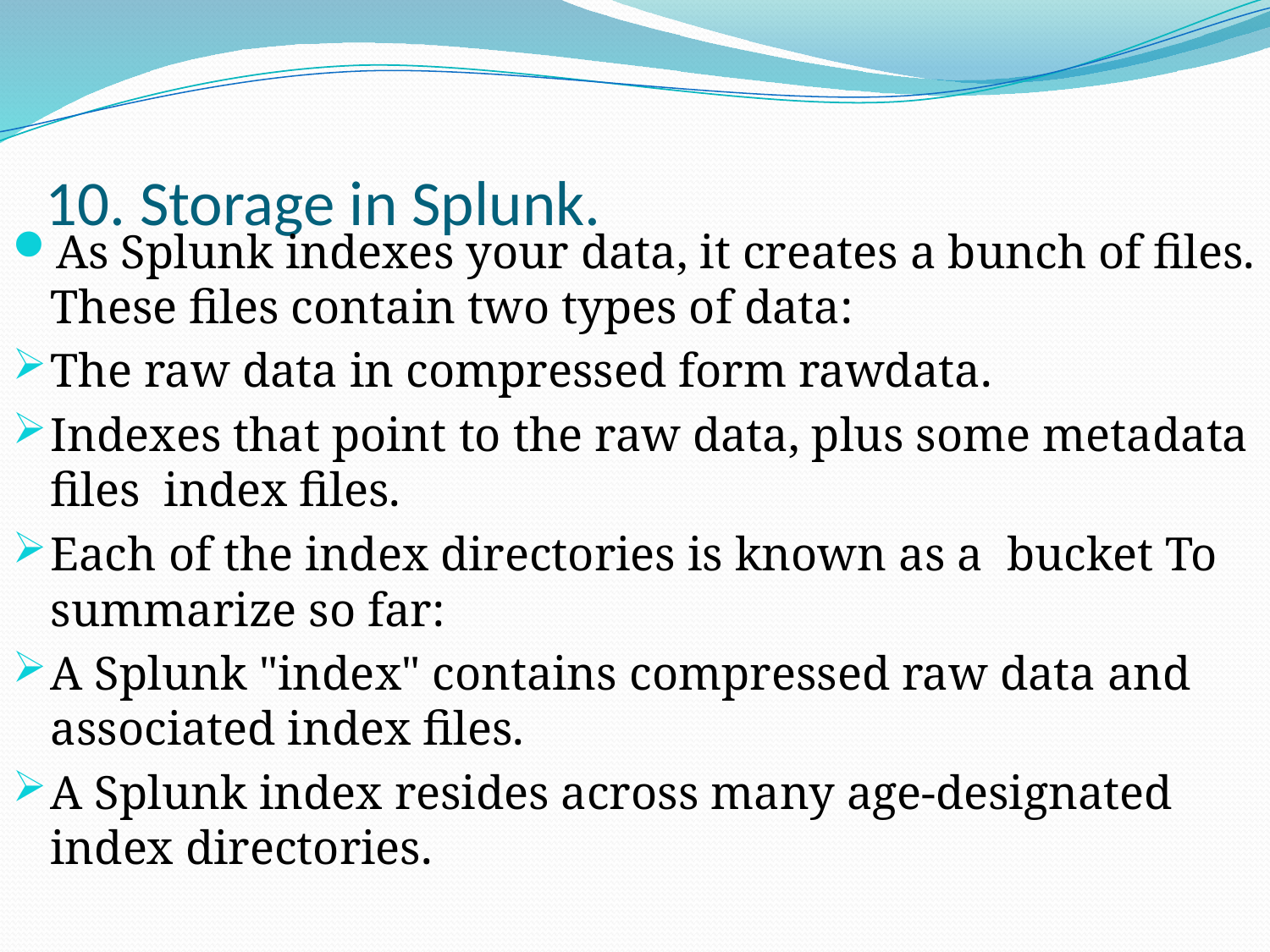

# 10. Storage in Splunk.
As Splunk indexes your data, it creates a bunch of files. These files contain two types of data:
The raw data in compressed form rawdata.
Indexes that point to the raw data, plus some metadata files  index files.
Each of the index directories is known as a  bucket To summarize so far:
A Splunk "index" contains compressed raw data and associated index files.
A Splunk index resides across many age-designated index directories.